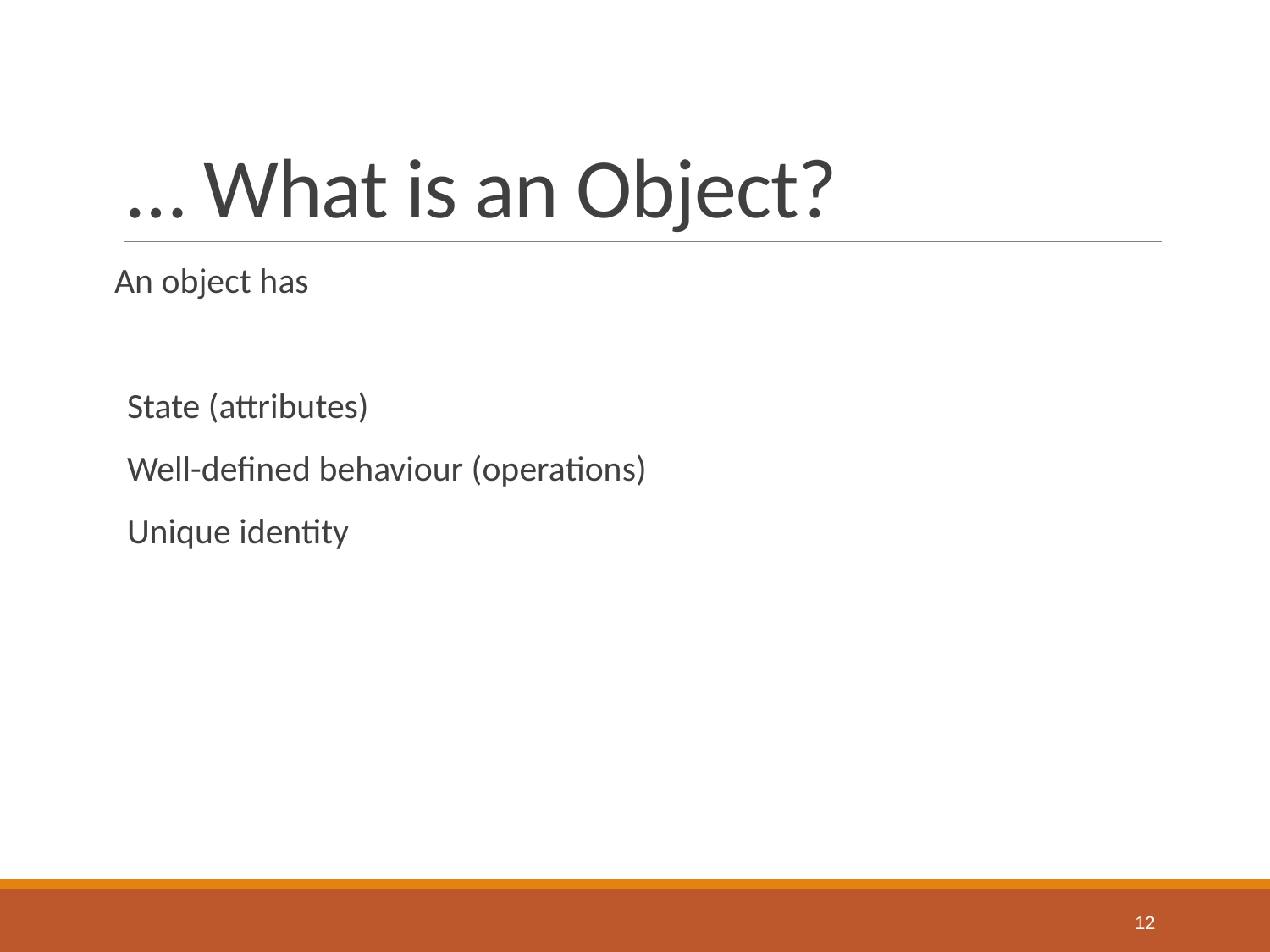

# … What is an Object?
An object has

State (attributes)
Well-defined behaviour (operations)
Unique identity

12